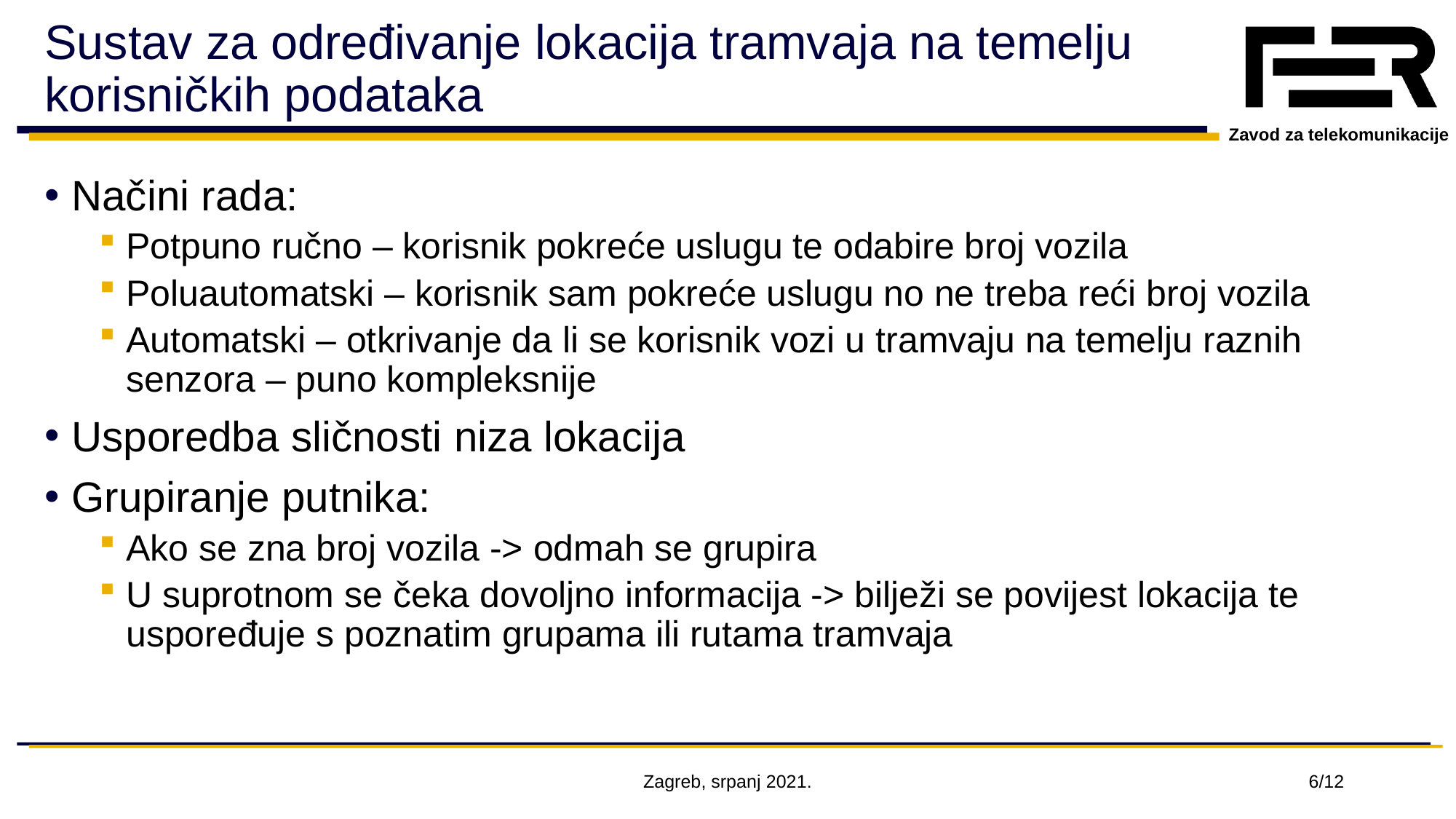

# Sustav za određivanje lokacija tramvaja na temelju korisničkih podataka
Načini rada:
Potpuno ručno – korisnik pokreće uslugu te odabire broj vozila
Poluautomatski – korisnik sam pokreće uslugu no ne treba reći broj vozila
Automatski – otkrivanje da li se korisnik vozi u tramvaju na temelju raznih senzora – puno kompleksnije
Usporedba sličnosti niza lokacija
Grupiranje putnika:
Ako se zna broj vozila -> odmah se grupira
U suprotnom se čeka dovoljno informacija -> bilježi se povijest lokacija te uspoređuje s poznatim grupama ili rutama tramvaja

Zagreb, srpanj 2021.
6/12